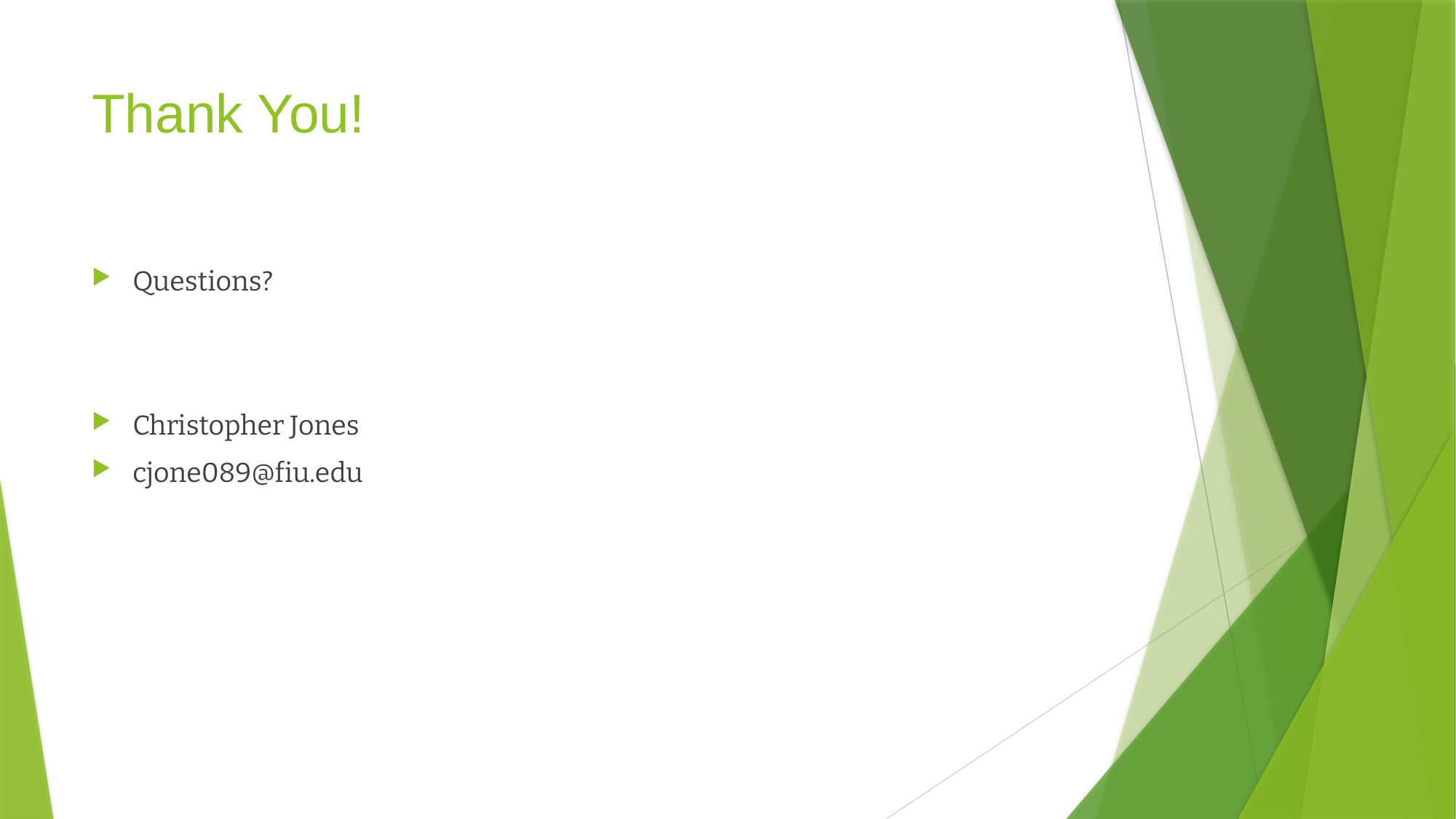

# Thank You!
Questions?

Christopher Jones
cjone089@fiu.edu